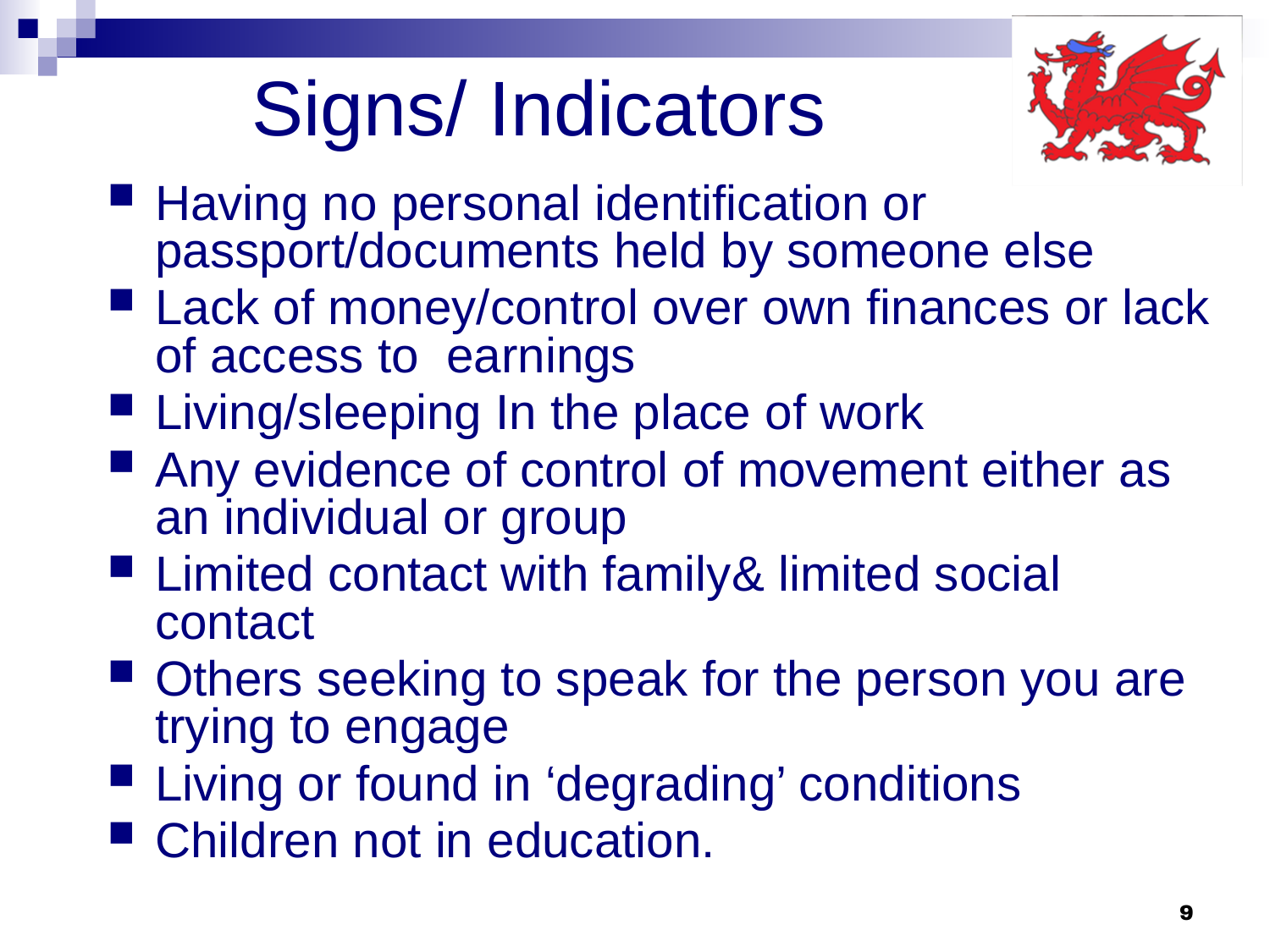

# Signs/ Indicators
Having no personal identification or passport/documents held by someone else
Lack of money/control over own finances or lack of access to  earnings
Living/sleeping In the place of work
Any evidence of control of movement either as an individual or group
Limited contact with family& limited social contact
Others seeking to speak for the person you are trying to engage
Living or found in ‘degrading’ conditions
Children not in education.
9